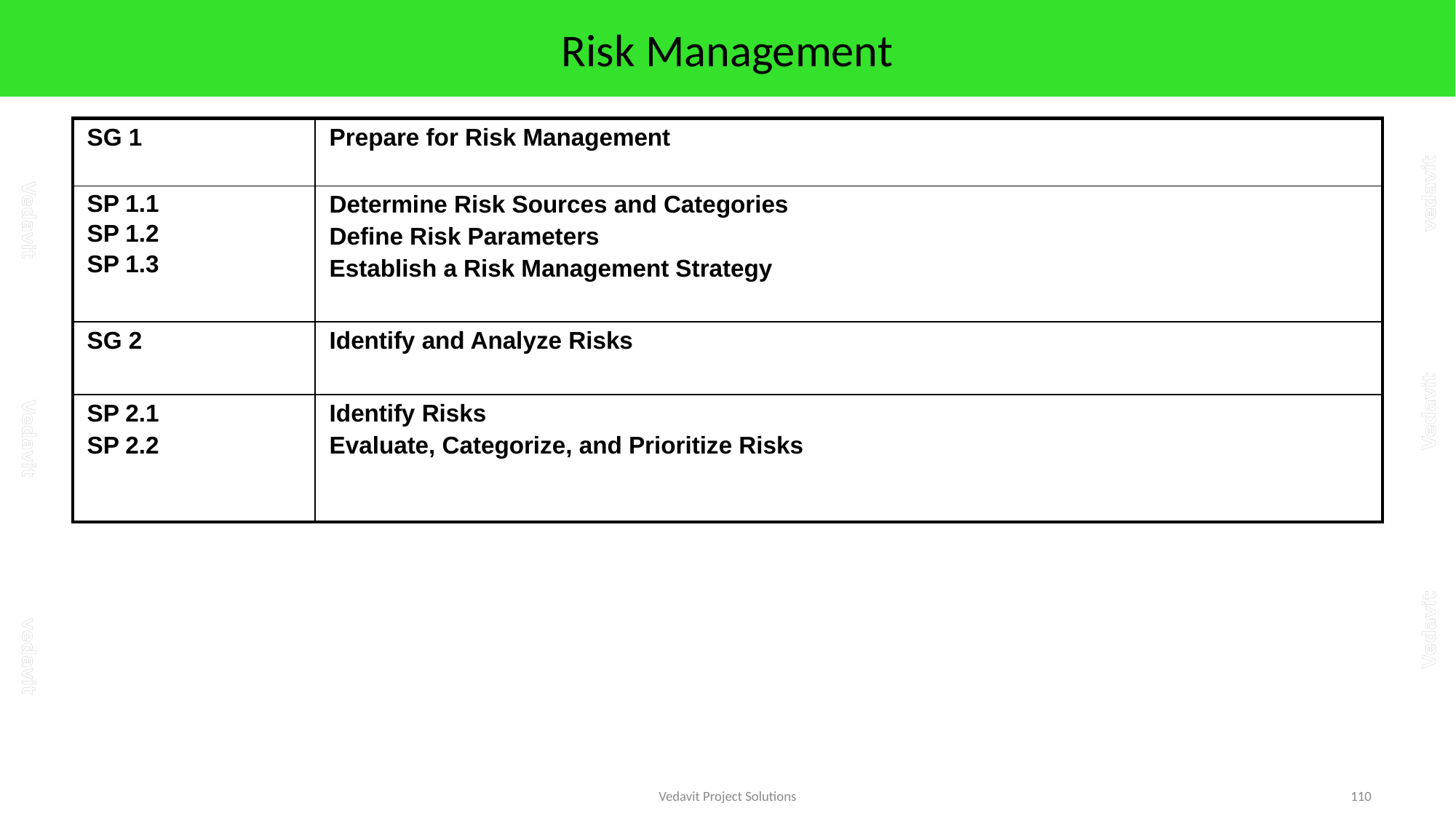

# Risk Management
| SG 1 | Prepare for Risk Management |
| --- | --- |
| SP 1.1 SP 1.2 SP 1.3 | Determine Risk Sources and Categories Define Risk Parameters Establish a Risk Management Strategy |
| SG 2 | Identify and Analyze Risks |
| SP 2.1 SP 2.2 | Identify Risks Evaluate, Categorize, and Prioritize Risks |
Vedavit Project Solutions
110